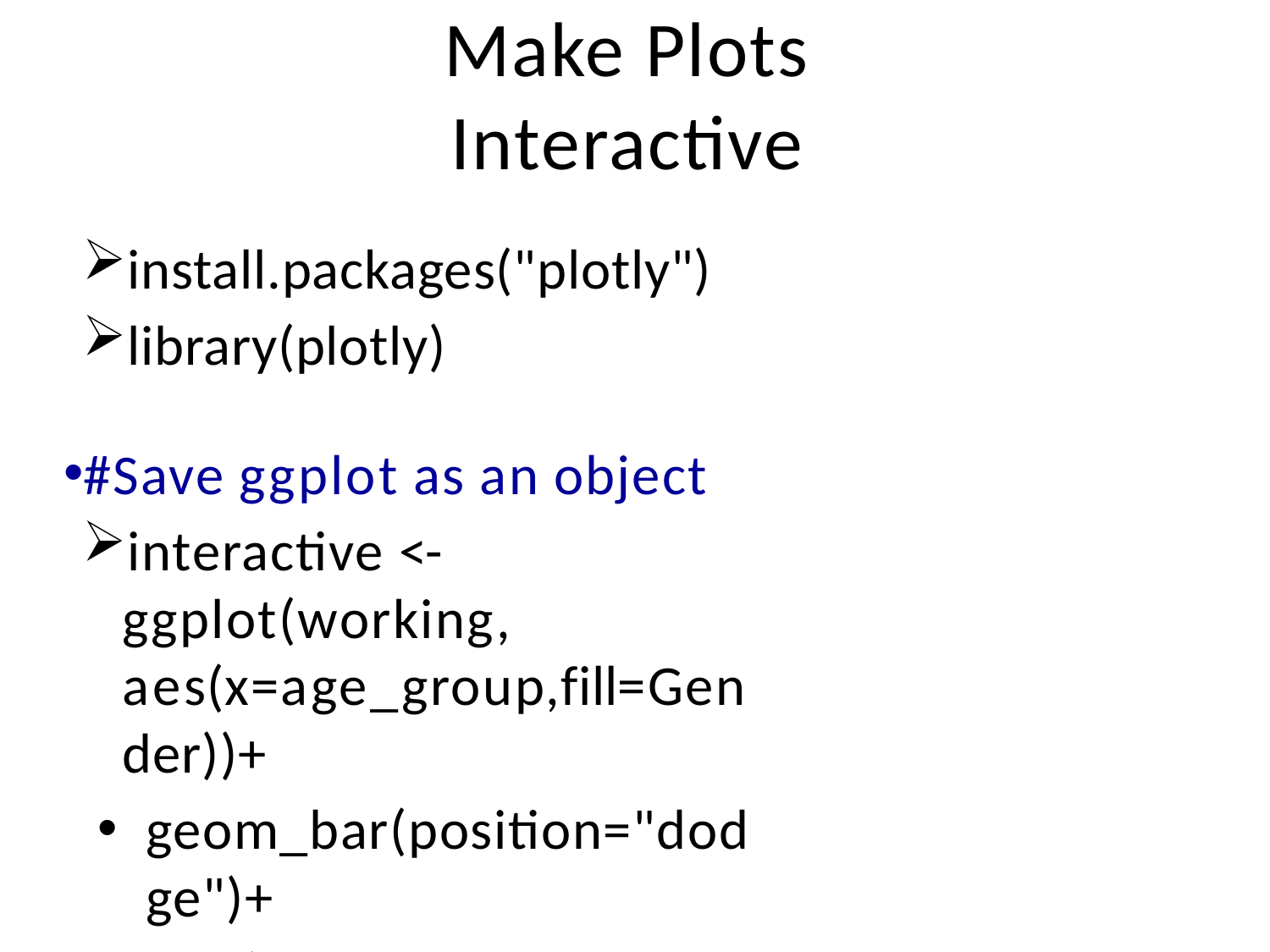

# Make Plots Interactive
install.packages("plotly")
library(plotly)

#Save ggplot as an object
interactive <- ggplot(working,  aes(x=age_group,fill=Gender))+
geom_bar(position="dodge")+
labs(x="Age Group", y="No. of customers", title="Multiple  bar chart")

ggplotly(interactive)
68